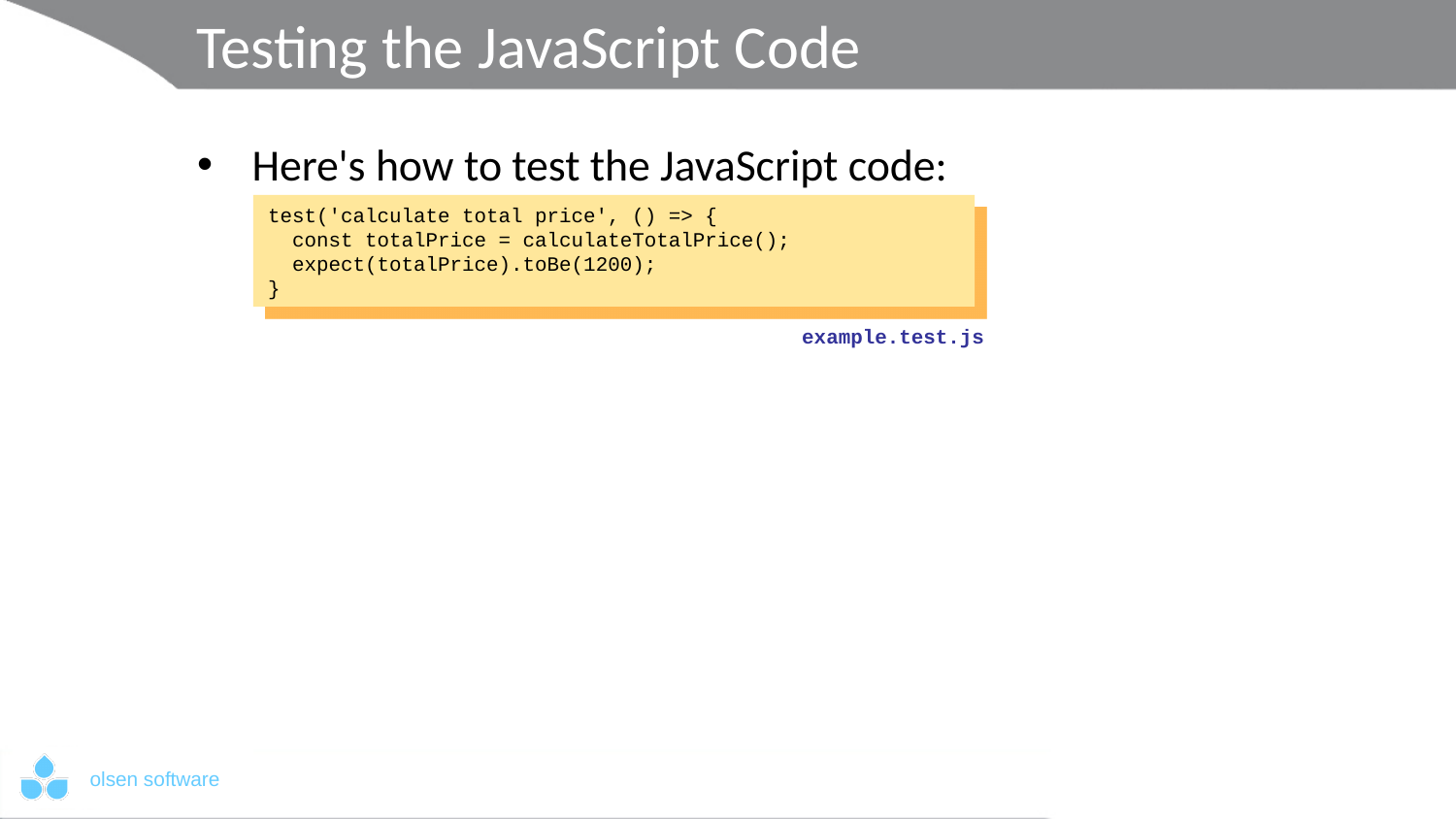

# Testing the JavaScript Code
Here's how to test the JavaScript code:
test('calculate total price', () => {
  const totalPrice = calculateTotalPrice();
  expect(totalPrice).toBe(1200);
}
example.test.js